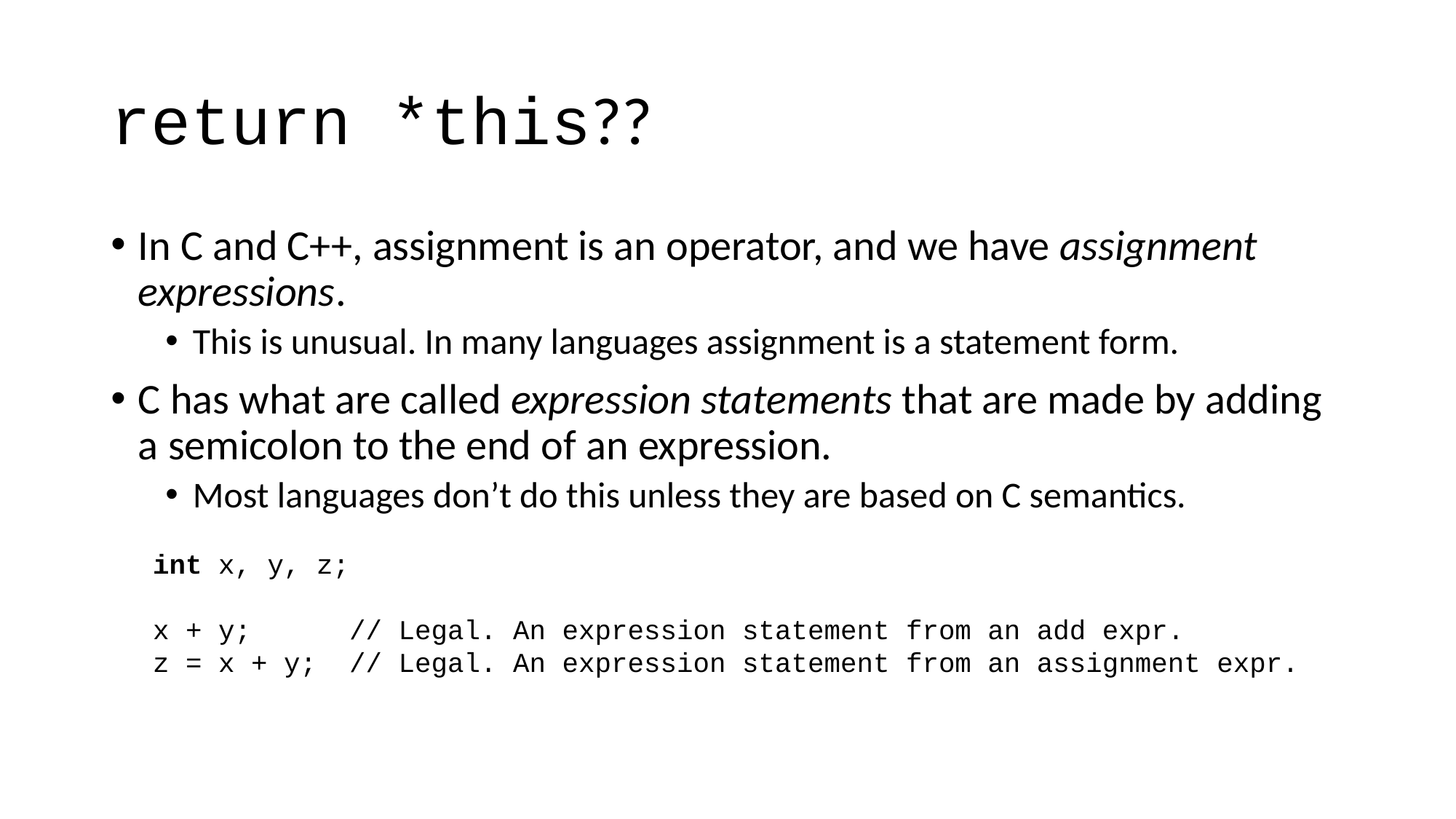

# return *this??
In C and C++, assignment is an operator, and we have assignment expressions.
This is unusual. In many languages assignment is a statement form.
C has what are called expression statements that are made by adding a semicolon to the end of an expression.
Most languages don’t do this unless they are based on C semantics.
int x, y, z;

x + y;      // Legal. An expression statement from an add expr.
z = x + y;  // Legal. An expression statement from an assignment expr.